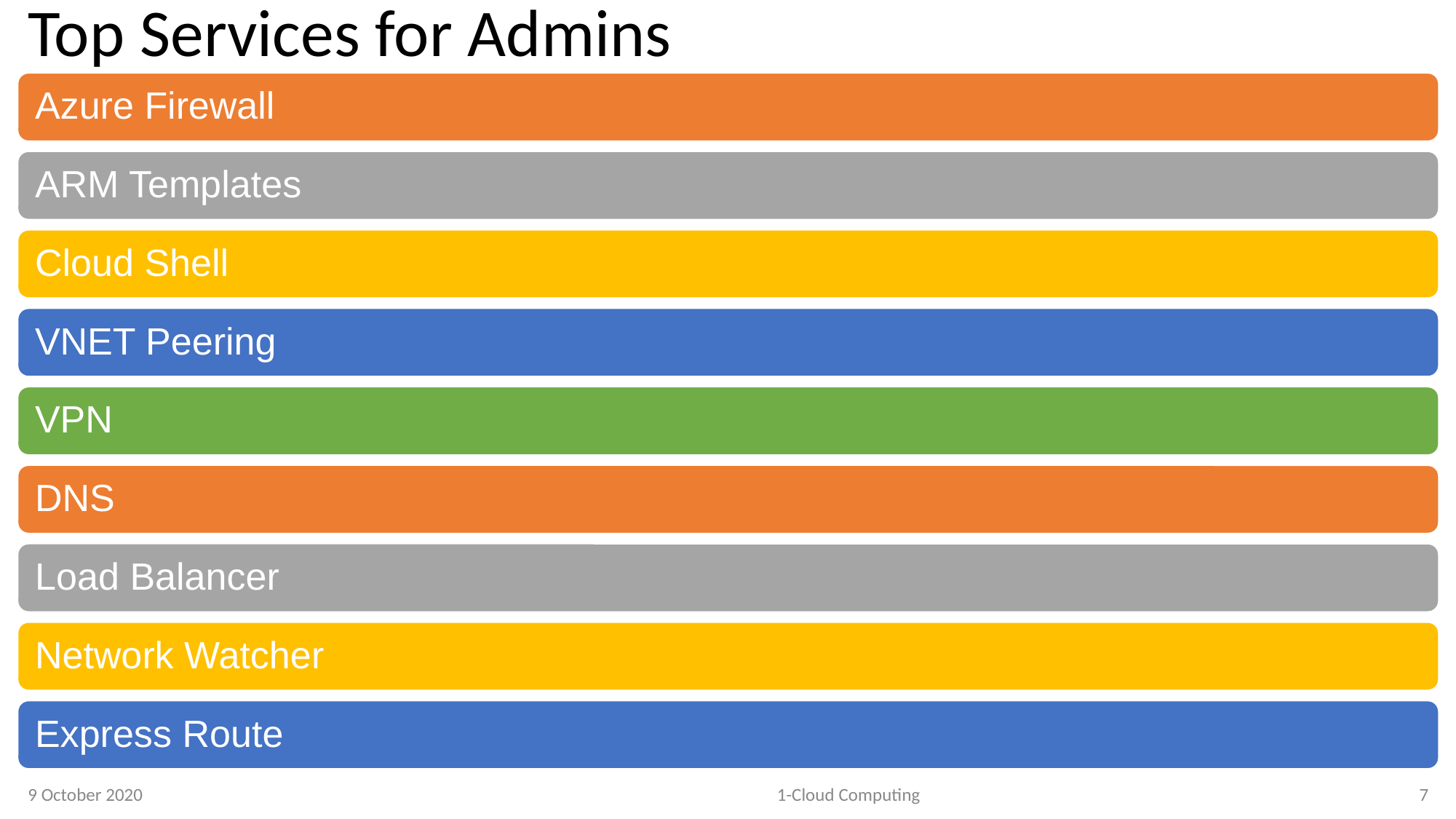

# Top Services for Admins
Azure Firewall
ARM Templates
Cloud Shell
VNET Peering
VPN
DNS
Load Balancer
Network Watcher
Express Route
9 October 2020
1-Cloud Computing
7